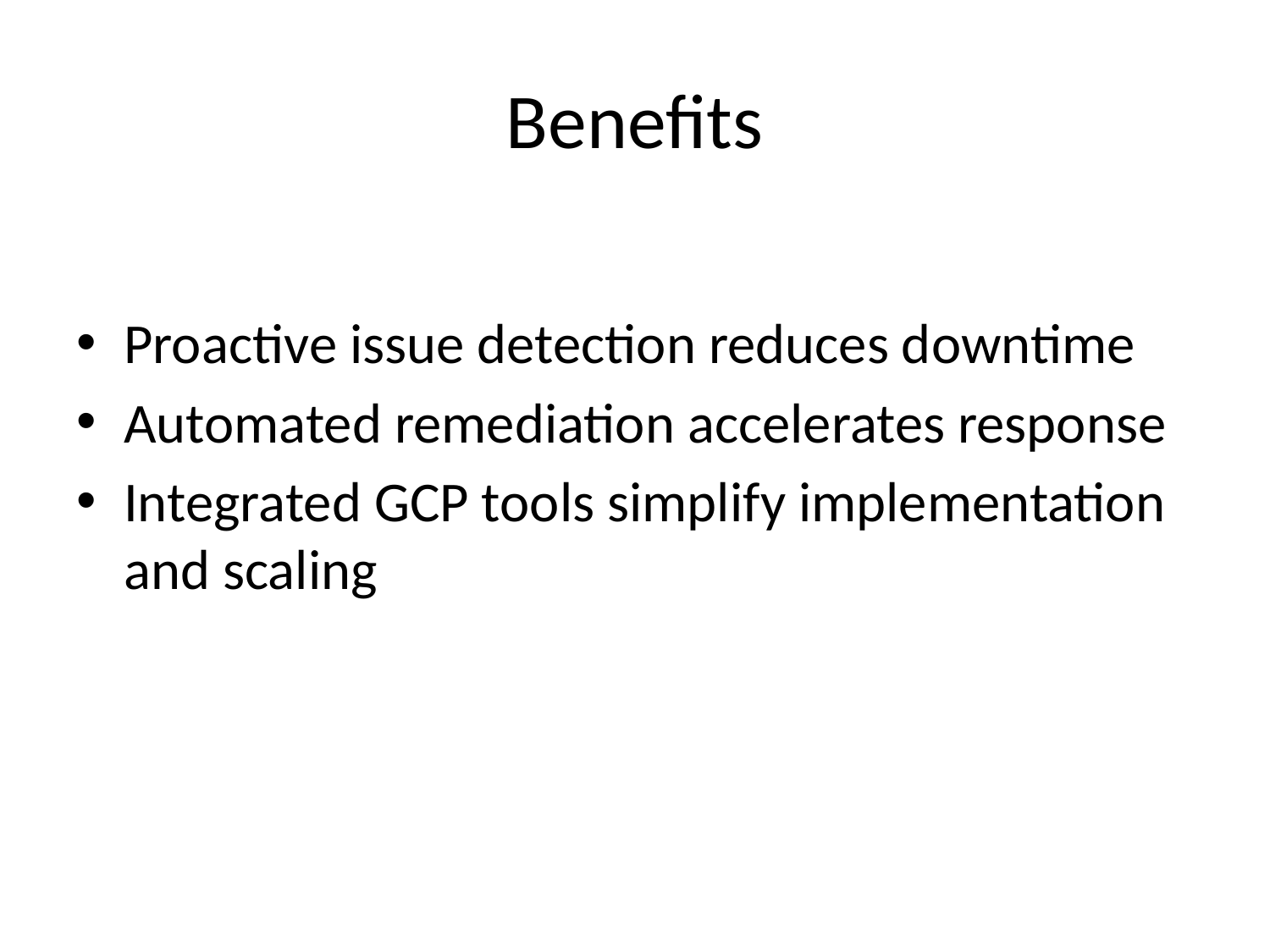

# Benefits

Proactive issue detection reduces downtime
Automated remediation accelerates response
Integrated GCP tools simplify implementation and scaling